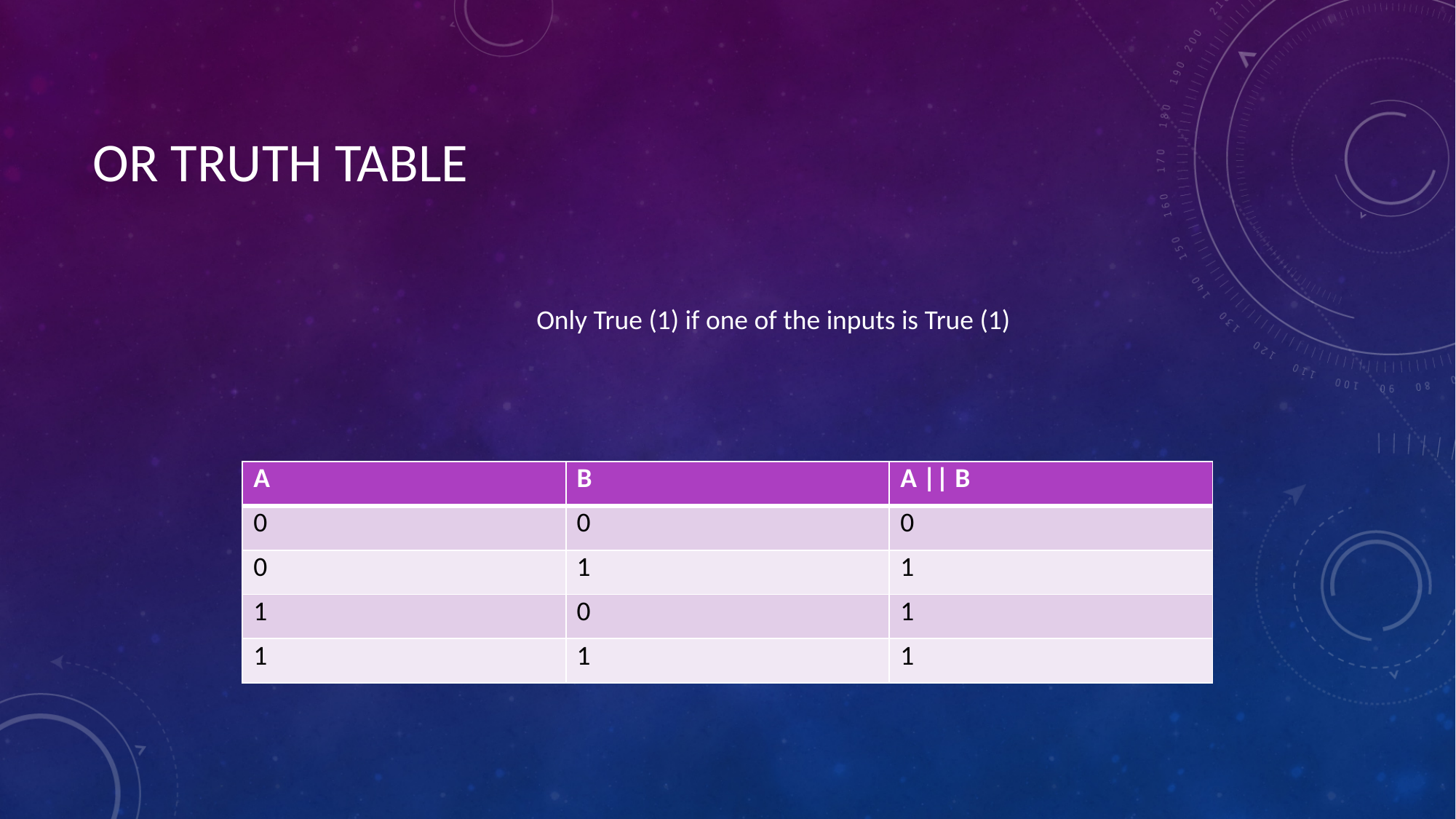

# OR Truth Table
Only True (1) if one of the inputs is True (1)

| A | B |
| --- | --- |
| 0 | 0 |
| 0 | 1 |
| 1 | 0 |
| 1 | 1 |
| A || B |
| --- |
| 0 |
| 1 |
| 1 |
| 1 |